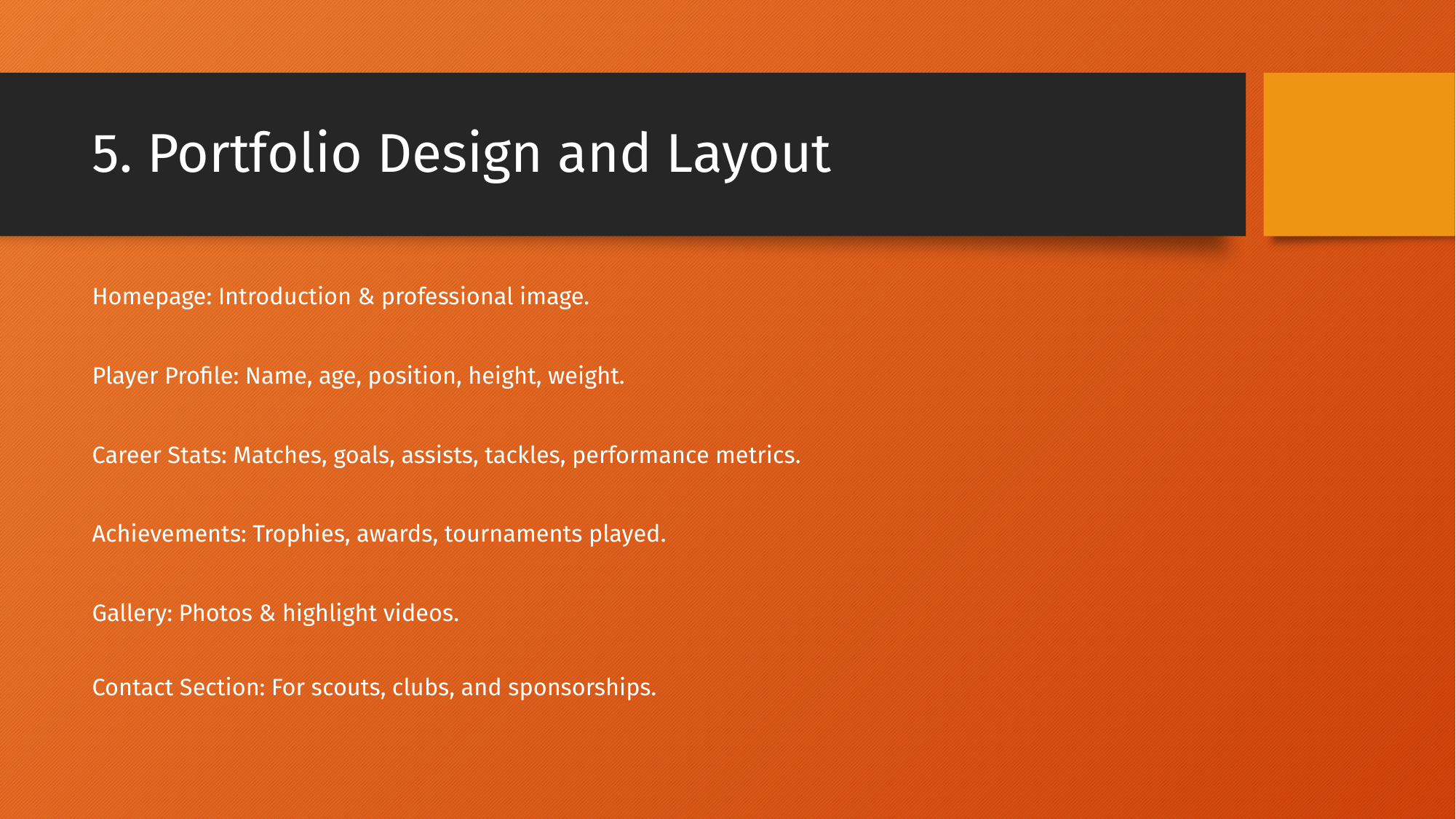

# 5. Portfolio Design and Layout
Homepage: Introduction & professional image.

Player Profile: Name, age, position, height, weight.

Career Stats: Matches, goals, assists, tackles, performance metrics.

Achievements: Trophies, awards, tournaments played.

Gallery: Photos & highlight videos.

Contact Section: For scouts, clubs, and sponsorships.